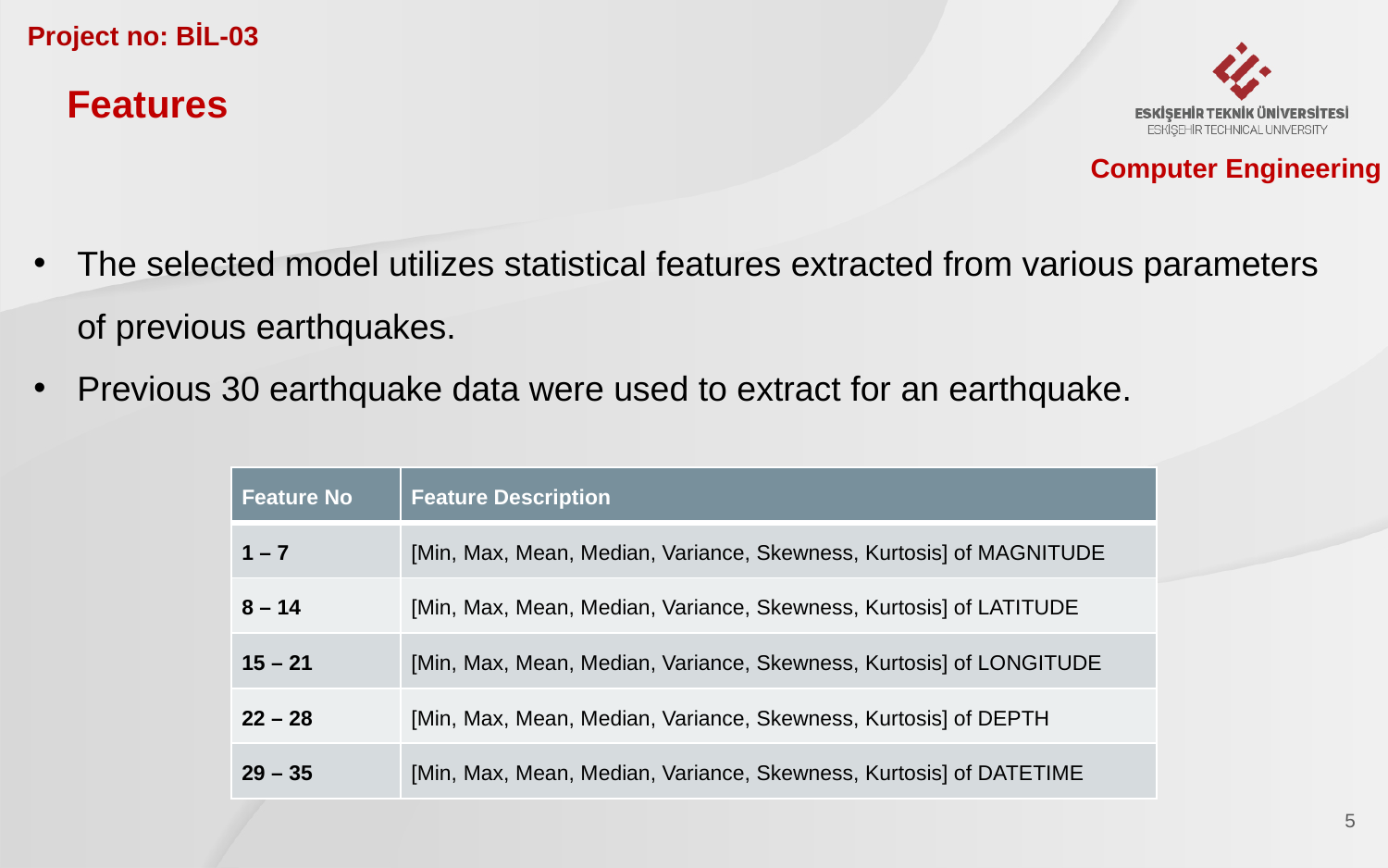

Project no: BİL-03
Features
Computer Engineering
The selected model utilizes statistical features extracted from various parameters of previous earthquakes.
Previous 30 earthquake data were used to extract for an earthquake.

| Feature No | Feature Description |
| --- | --- |
| 1 – 7 | [Min, Max, Mean, Median, Variance, Skewness, Kurtosis] of MAGNITUDE |
| 8 – 14 | [Min, Max, Mean, Median, Variance, Skewness, Kurtosis] of LATITUDE |
| 15 – 21 | [Min, Max, Mean, Median, Variance, Skewness, Kurtosis] of LONGITUDE |
| 22 – 28 | [Min, Max, Mean, Median, Variance, Skewness, Kurtosis] of DEPTH |
| 29 – 35 | [Min, Max, Mean, Median, Variance, Skewness, Kurtosis] of DATETIME |
5